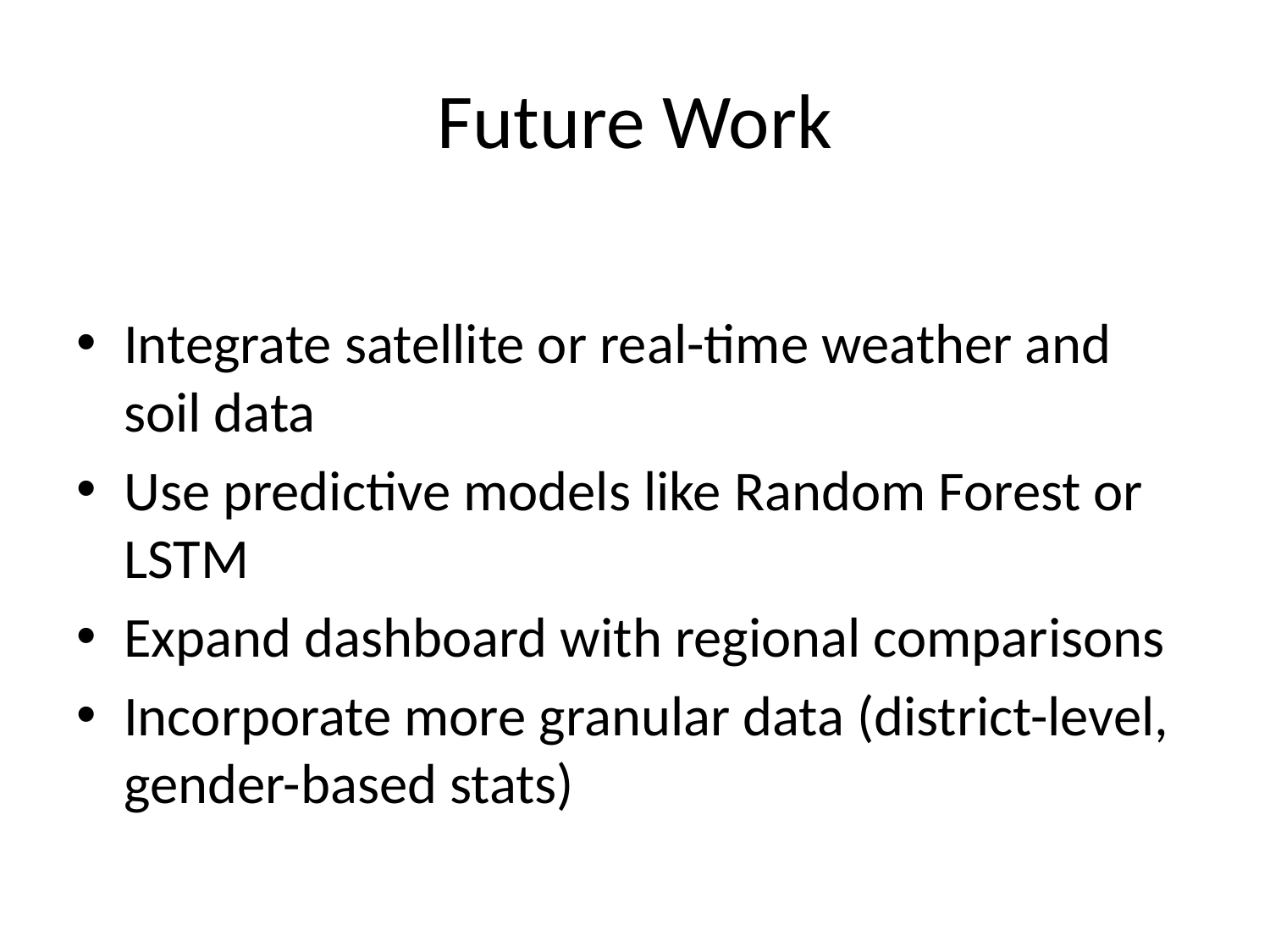

# Future Work

Integrate satellite or real-time weather and soil data
Use predictive models like Random Forest or LSTM
Expand dashboard with regional comparisons
Incorporate more granular data (district-level, gender-based stats)